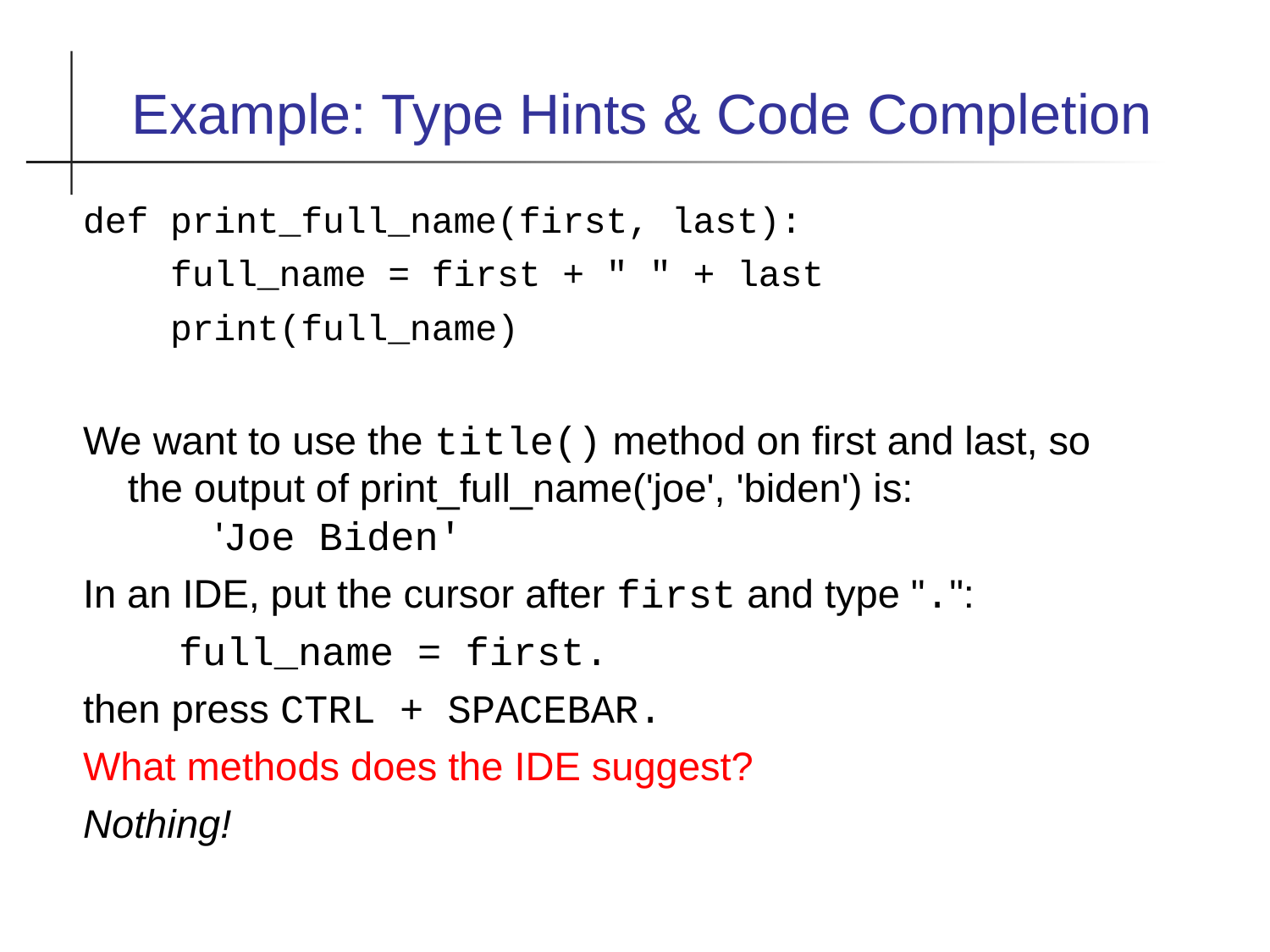

Example: Type Hints & Code Completion
def print_full_name(first, last):
    full_name = first + " " + last
    print(full_name)

We want to use the title() method on first and last, so the output of print_full_name('joe', 'biden') is:
        'Joe Biden'
In an IDE, put the cursor after first and type ".":
    full_name = first.
then press CTRL + SPACEBAR.
What methods does the IDE suggest?
Nothing!